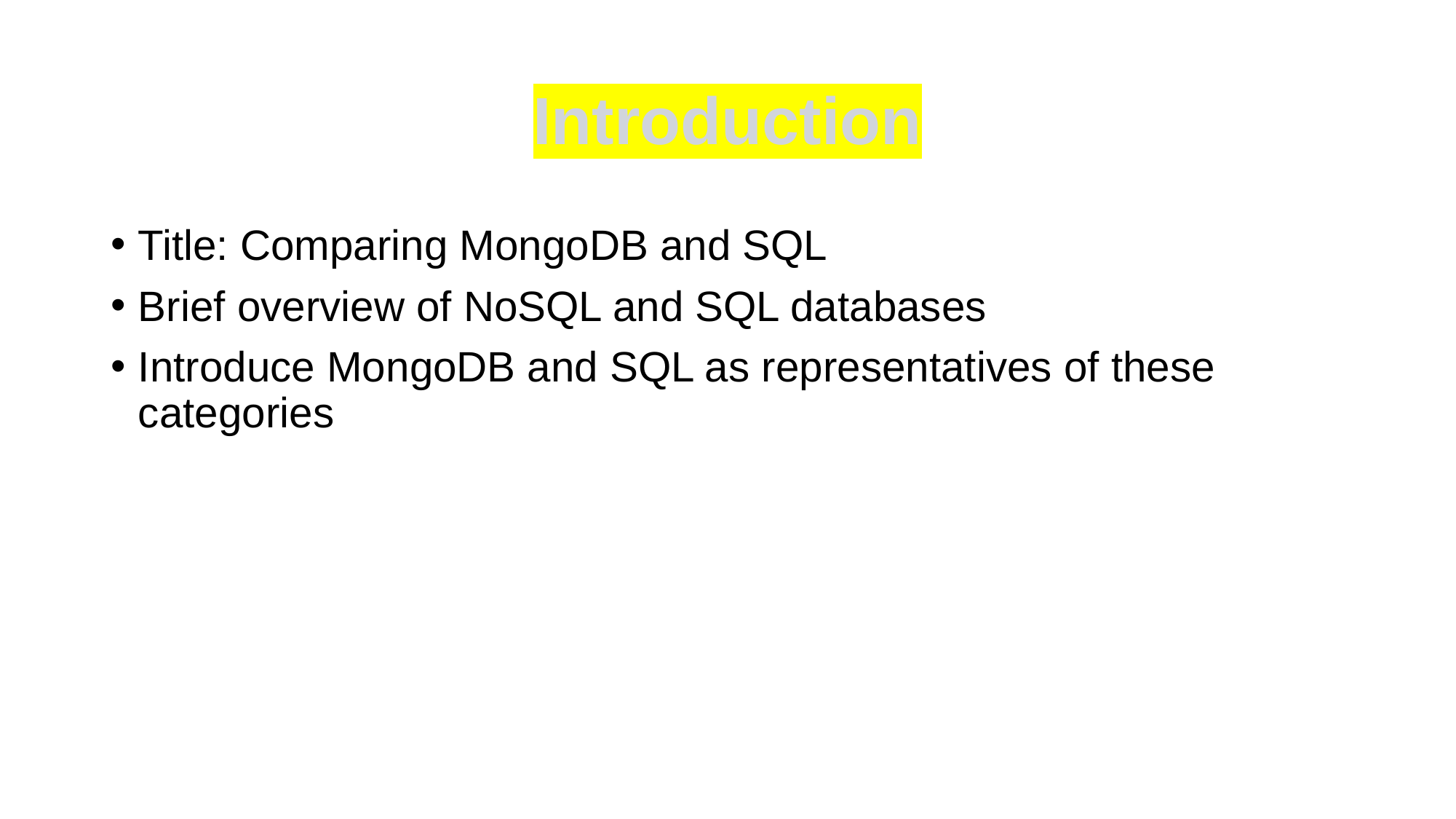

# Introduction
Title: Comparing MongoDB and SQL
Brief overview of NoSQL and SQL databases
Introduce MongoDB and SQL as representatives of these categories